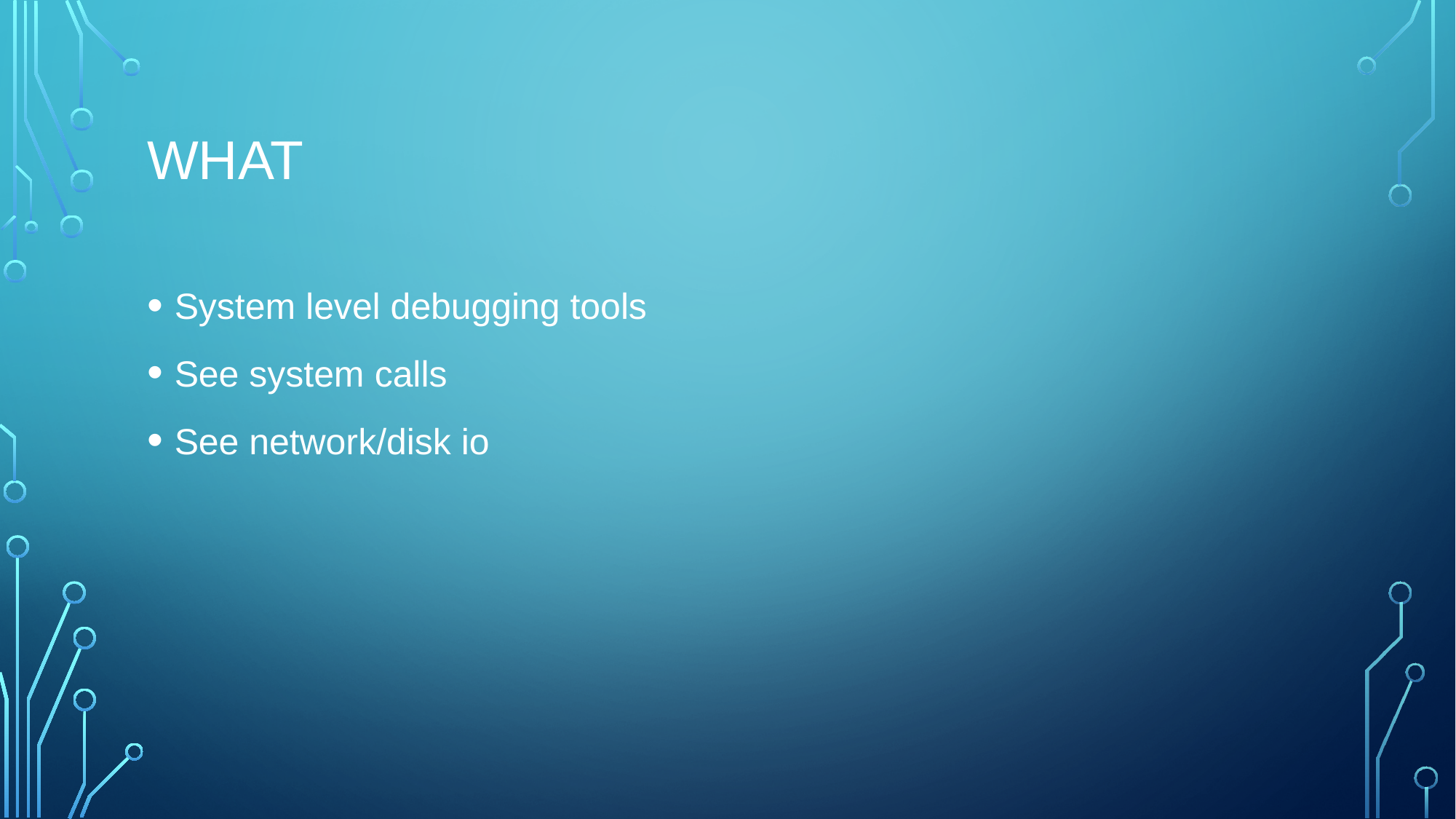

# What
System level debugging tools
See system calls
See network/disk io